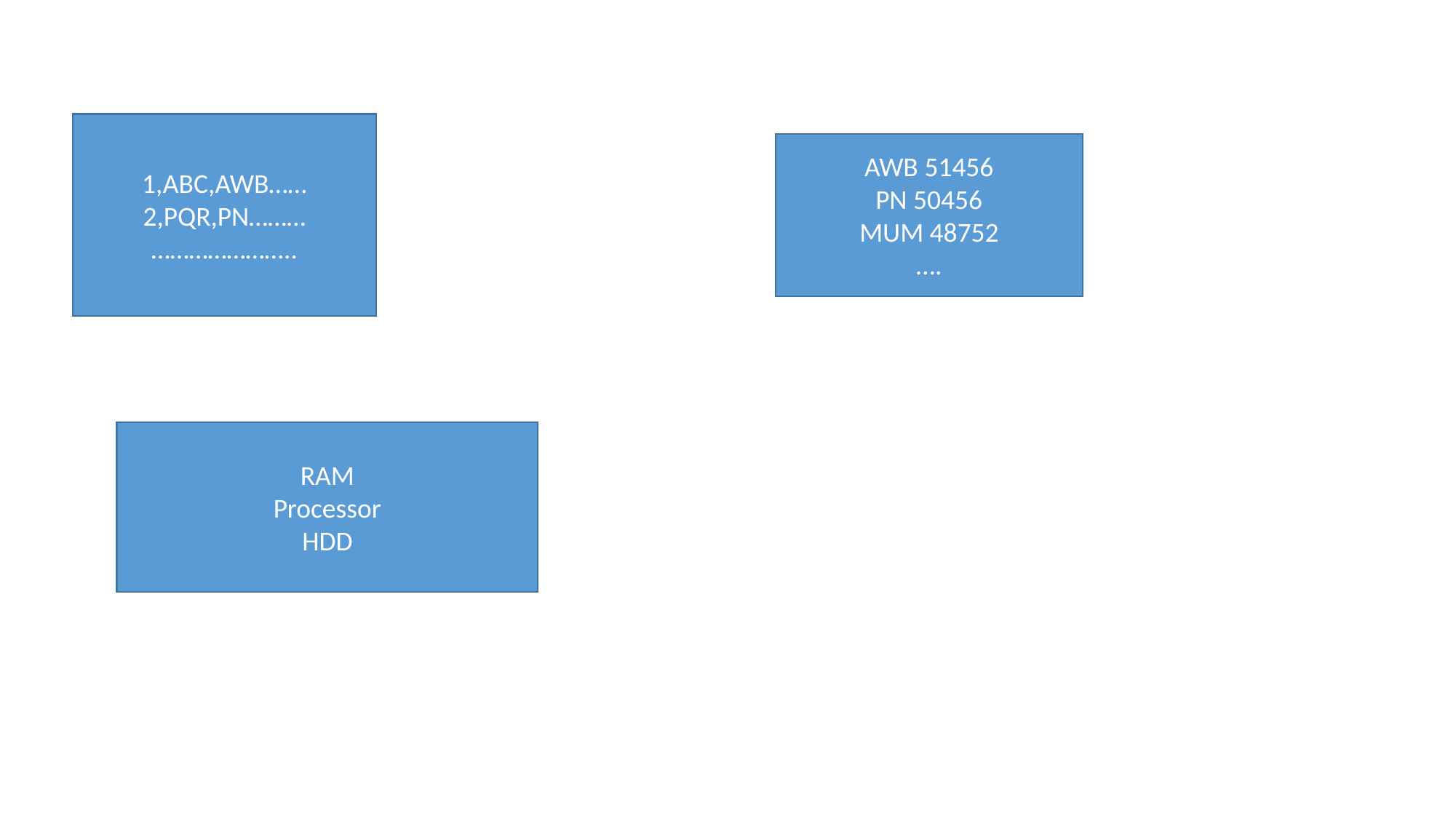

1,ABC,AWB……
2,PQR,PN………
…………………..
AWB 51456
PN 50456
MUM 48752
….
RAM
Processor
HDD